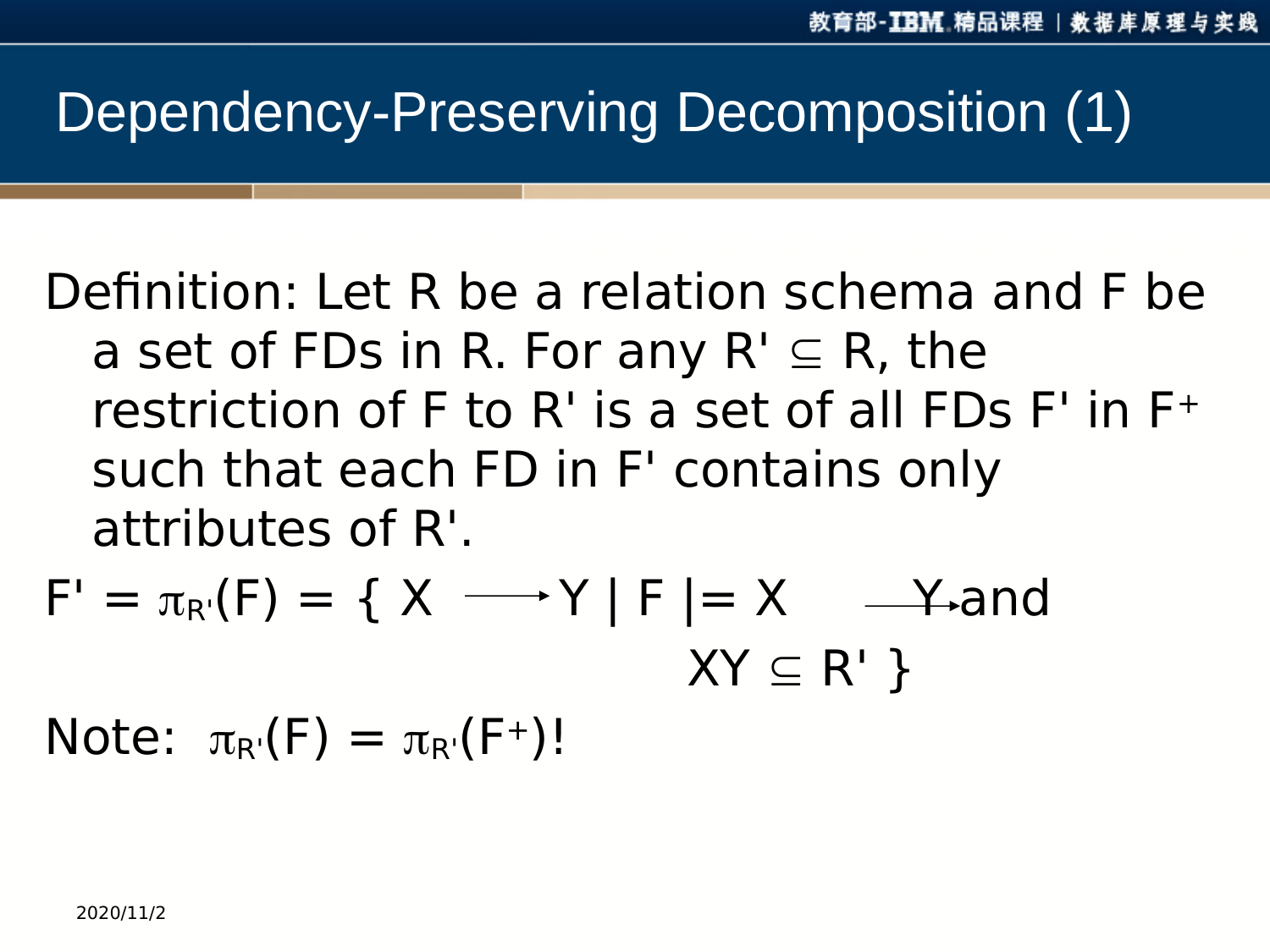

# Dependency-Preserving Decomposition (1)
Definition: Let R be a relation schema and F be a set of FDs in R. For any R' ⊆ R, the restriction of F to R' is a set of all FDs F' in F+ such that each FD in F' contains only attributes of R'.
F' = πR'(F) = { X        Y | F |= X        Y and
                                         XY ⊆ R' }
Note:  πR'(F) = πR'(F+)!